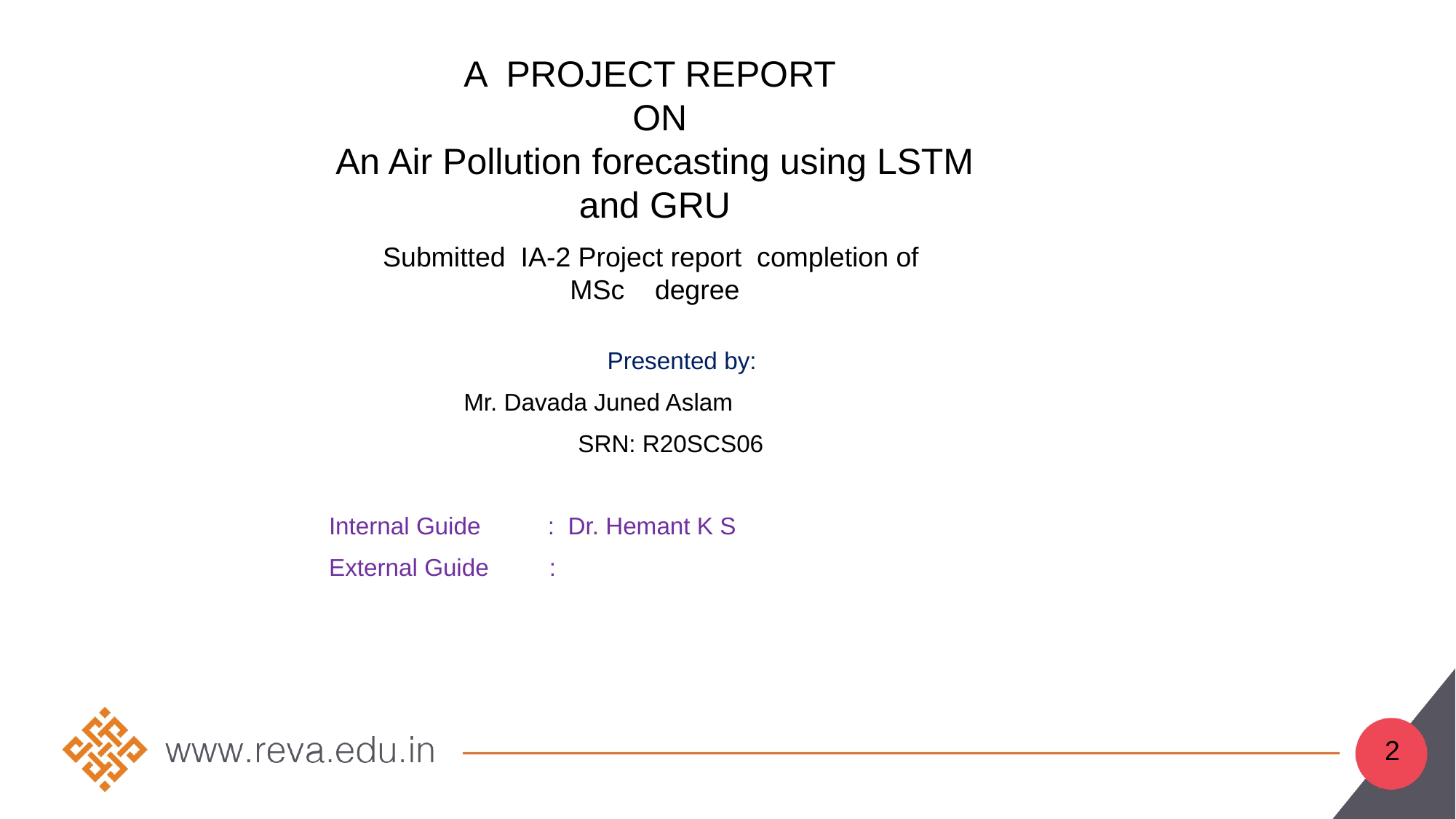

A  PROJECT REPORT
 ON
An Air Pollution forecasting using LSTM and GRU
Submitted  IA-2 Project report  completion of  MSc    degree
Presented by:
Mr. Davada Juned Aslam
                                     SRN: R20SCS06

Internal Guide          :  Dr. Hemant K S
External Guide         :
2